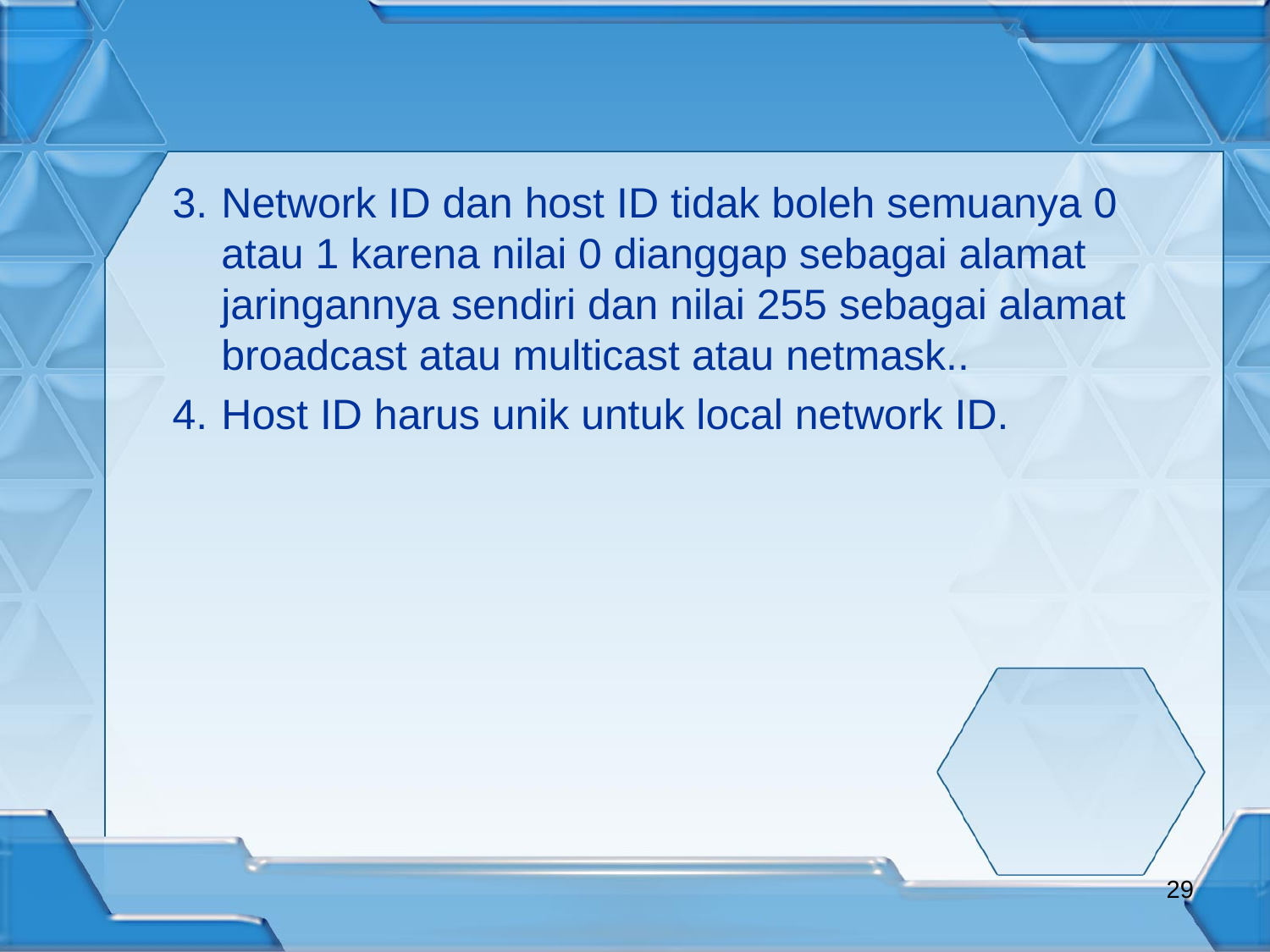

3.	Network ID dan host ID tidak boleh semuanya 0 atau 1 karena nilai 0 dianggap sebagai alamat jaringannya sendiri dan nilai 255 sebagai alamat broadcast atau multicast atau netmask..
4.	Host ID harus unik untuk local network ID.

29